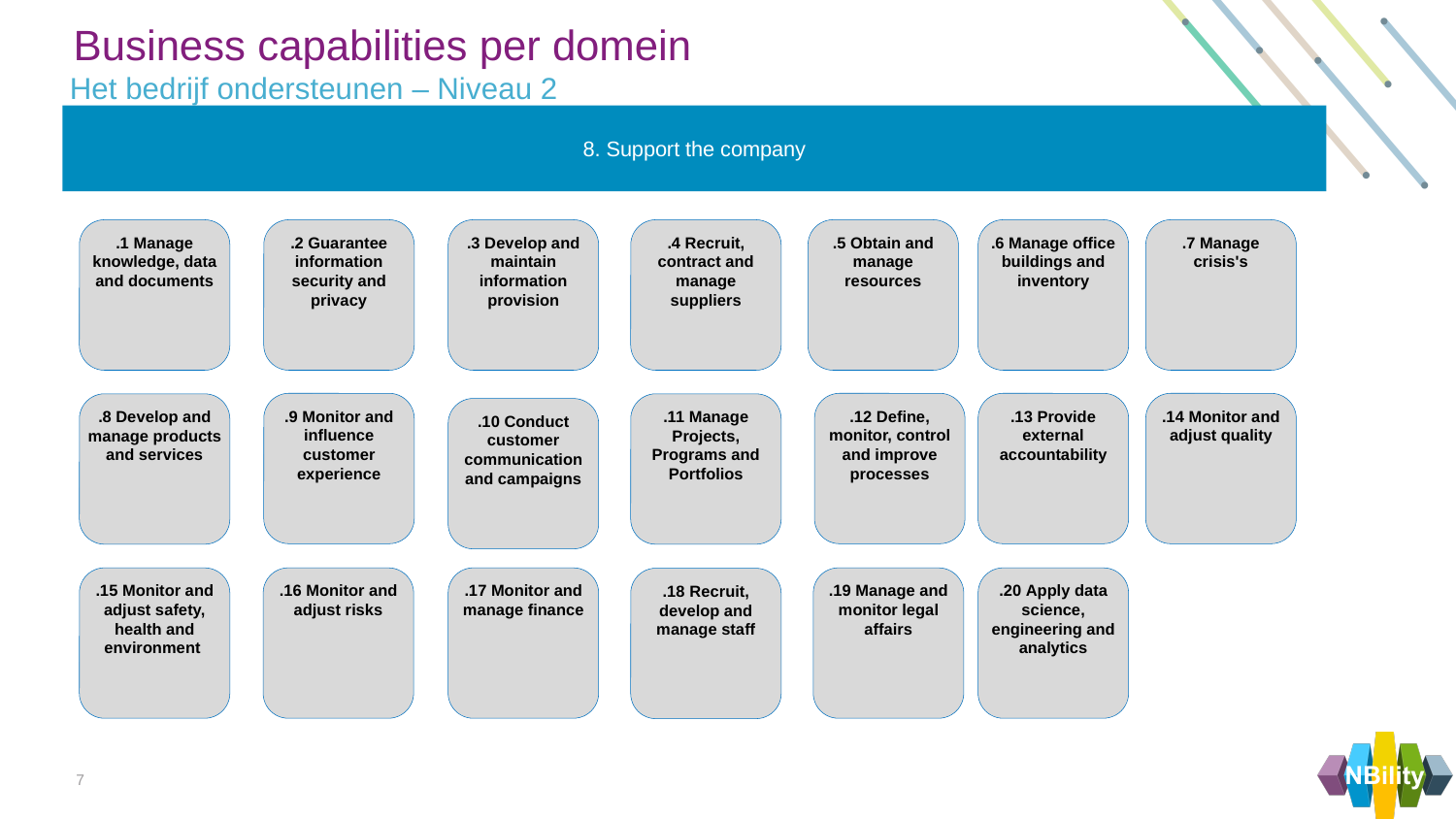

Business capabilities per domein
Het bedrijf ondersteunen – Niveau 2
8. Support the company
.1 Manage knowledge, data and documents
.2 Guarantee information security and privacy
.3 Develop and maintain information provision
.4 Recruit, contract and manage suppliers
.5 Obtain and manage resources
.6 Manage office buildings and inventory
.7 Manage crisis's
.9 Monitor and influence customer experience
.12 Define, monitor, control and improve processes
.13 Provide external accountability
.14 Monitor and adjust quality
.8 Develop and manage products and services
.11 Manage Projects, Programs and Portfolios
.10 Conduct customer communication and campaigns
.15 Monitor and adjust safety, health and environment
.16 Monitor and adjust risks
.17 Monitor and manage finance
.19 Manage and monitor legal affairs
.20 Apply data science, engineering and analytics
.18 Recruit, develop and manage staff
7